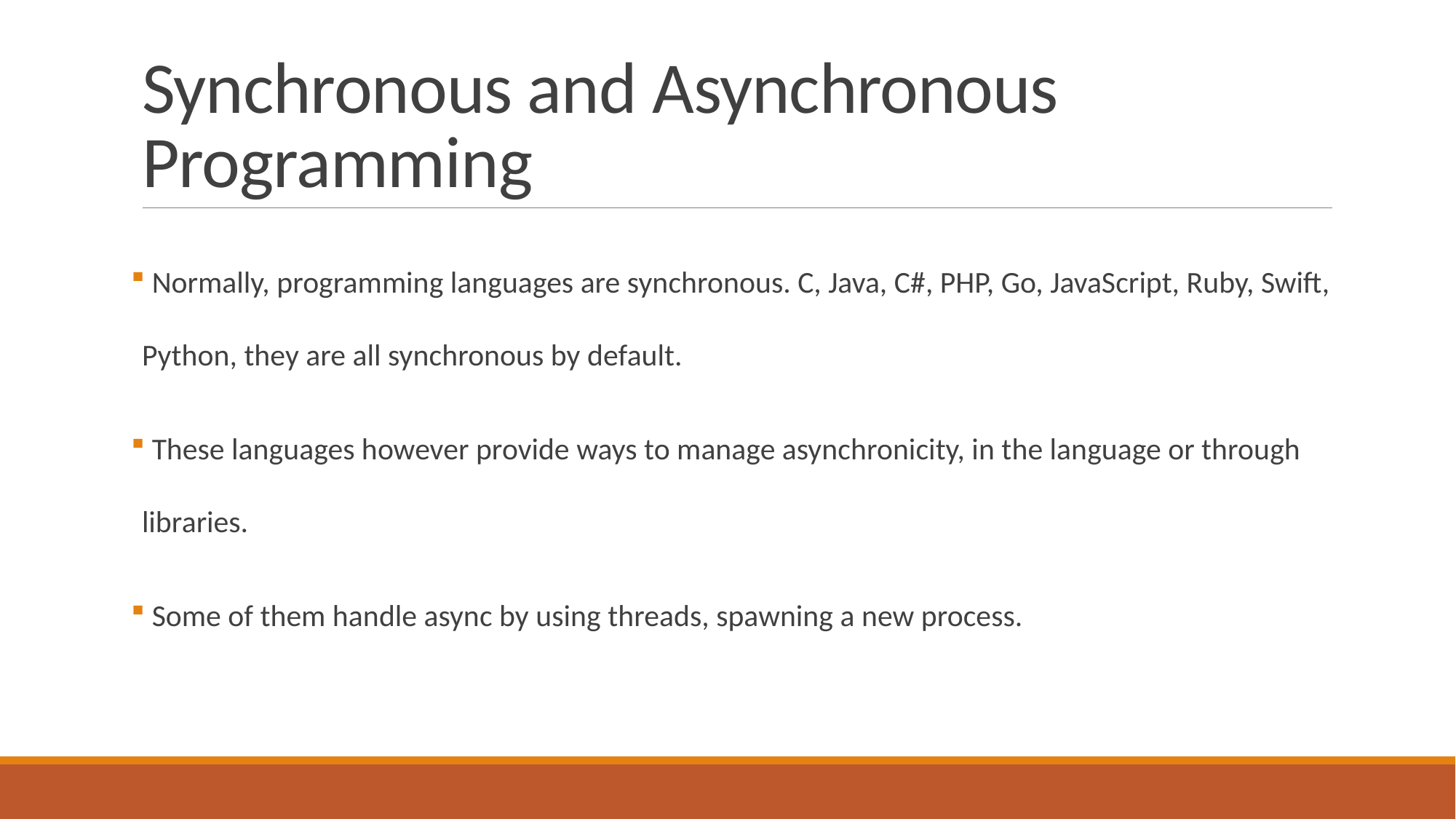

# Synchronous and Asynchronous Programming
 Normally, programming languages are synchronous. C, Java, C#, PHP, Go, JavaScript, Ruby, Swift, Python, they are all synchronous by default.
 These languages however provide ways to manage asynchronicity, in the language or through libraries.
 Some of them handle async by using threads, spawning a new process.